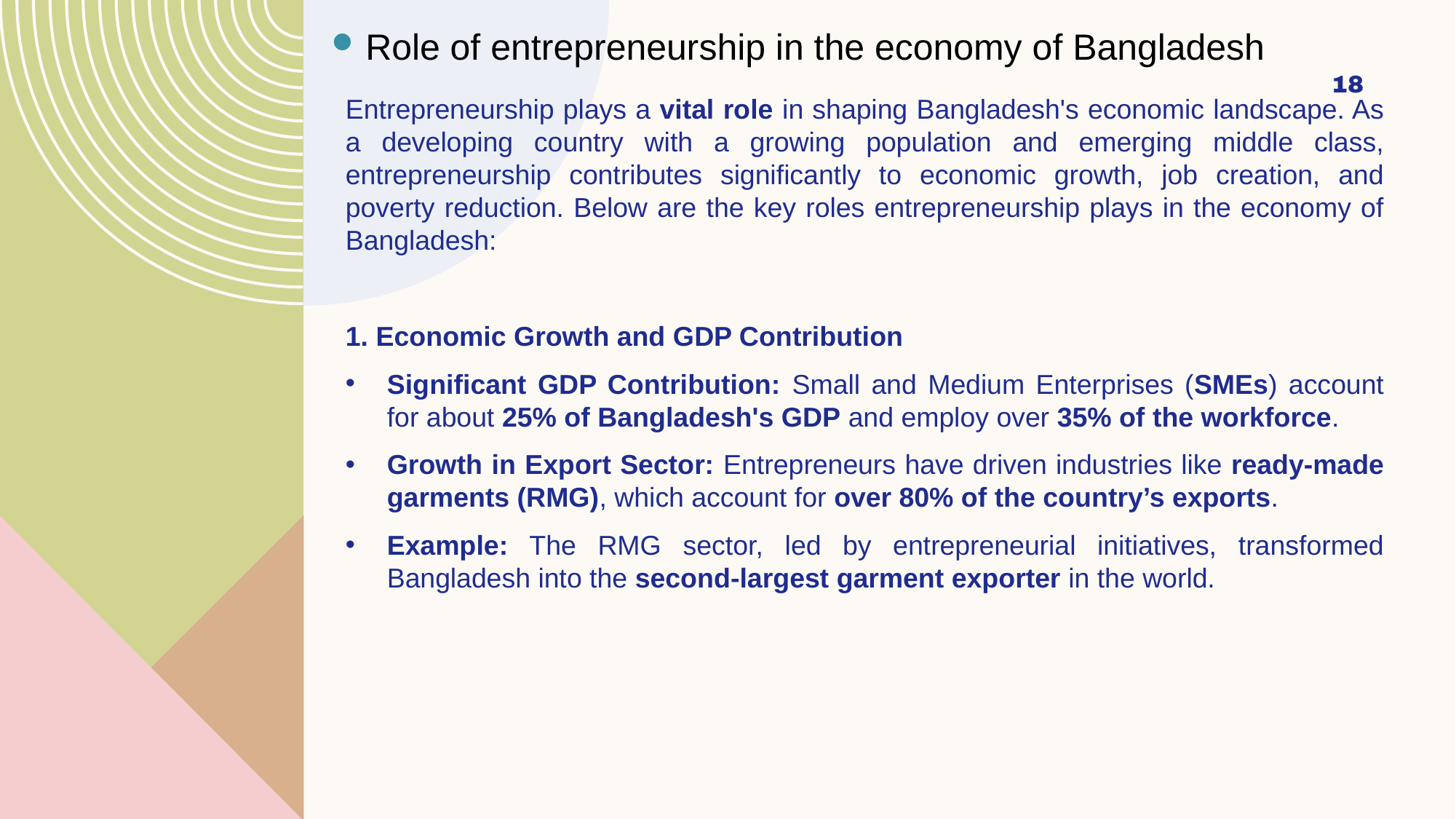

Role of entrepreneurship in the economy of Bangladesh
18
Entrepreneurship plays a vital role in shaping Bangladesh's economic landscape. As a developing country with a growing population and emerging middle class, entrepreneurship contributes significantly to economic growth, job creation, and poverty reduction. Below are the key roles entrepreneurship plays in the economy of Bangladesh:

1. Economic Growth and GDP Contribution
Significant GDP Contribution: Small and Medium Enterprises (SMEs) account for about 25% of Bangladesh's GDP and employ over 35% of the workforce.
Growth in Export Sector: Entrepreneurs have driven industries like ready-made garments (RMG), which account for over 80% of the country’s exports.
Example: The RMG sector, led by entrepreneurial initiatives, transformed Bangladesh into the second-largest garment exporter in the world.